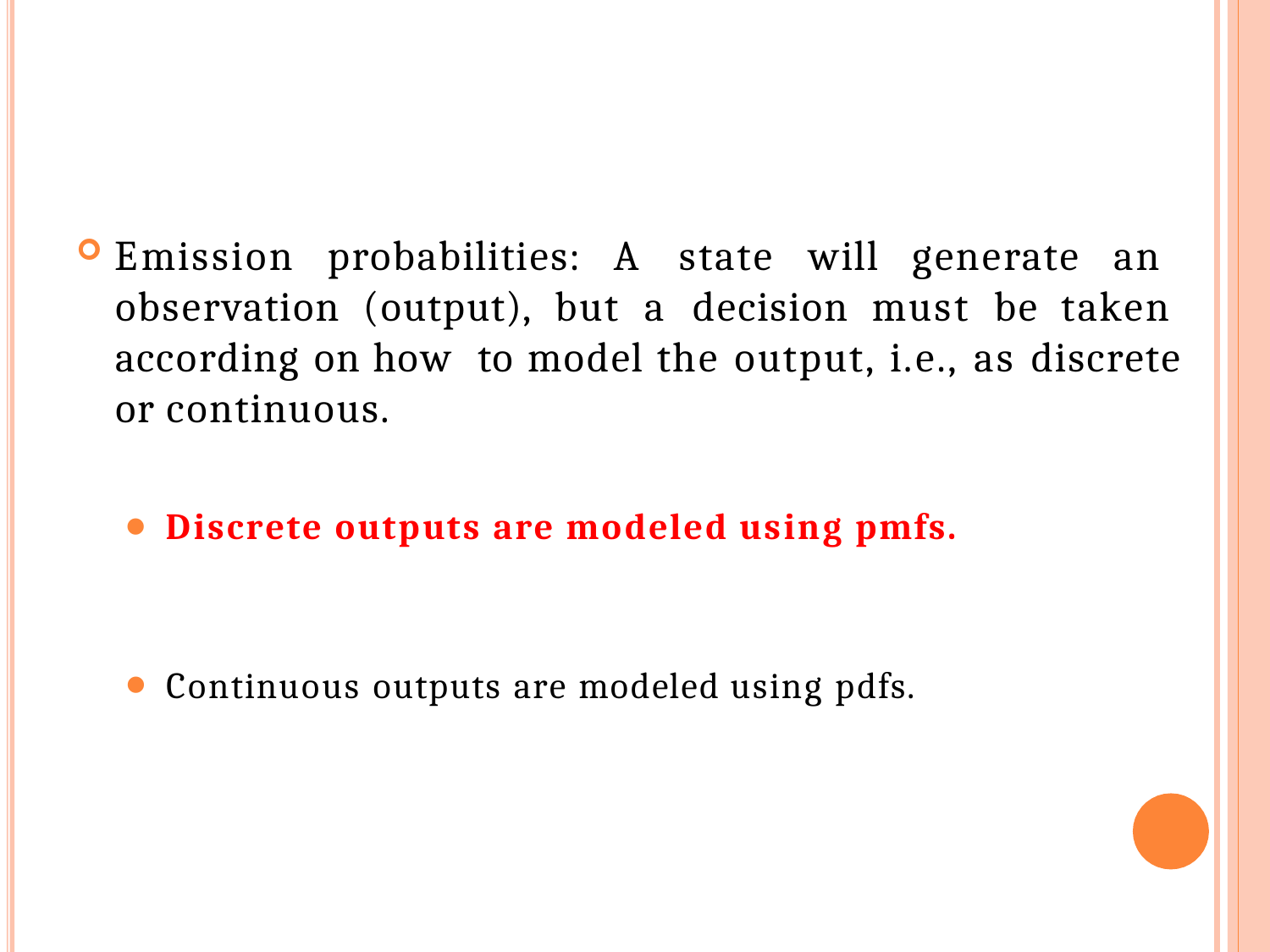

Emission probabilities: A state will generate an  observation (output), but a decision must be taken  according on how  to model the output, i.e., as discrete  or continuous.

Discrete outputs are modeled using pmfs.
Continuous outputs are modeled using pdfs.